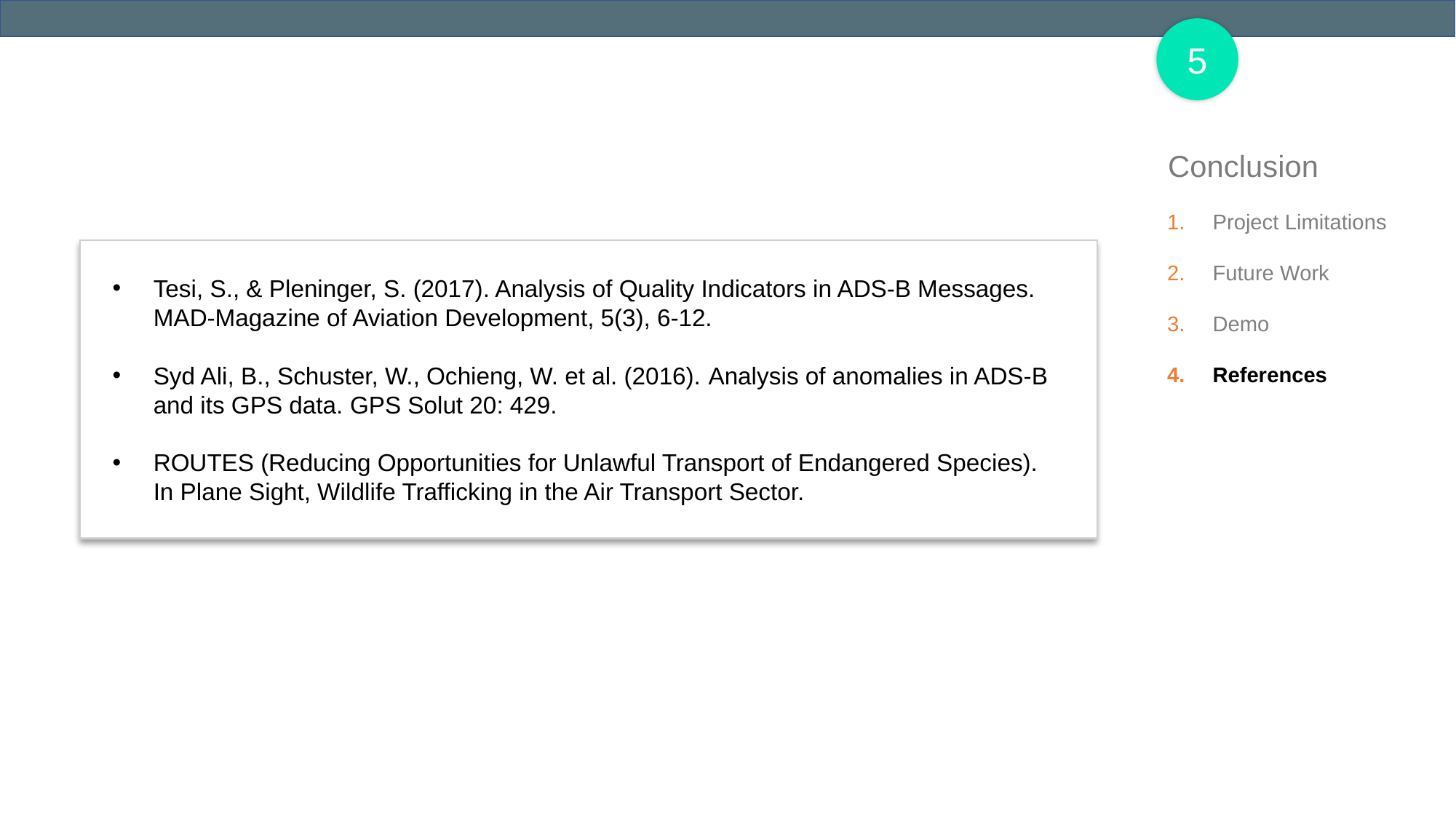

5
Conclusion
Project Limitations

Future Work

Demo

References

Tesi, S., & Pleninger, S. (2017). Analysis of Quality Indicators in ADS-B Messages. MAD-Magazine of Aviation Development, 5(3), 6-12.

Syd Ali, B., Schuster, W., Ochieng, W. et al. (2016). Analysis of anomalies in ADS-B and its GPS data. GPS Solut 20: 429.

ROUTES (Reducing Opportunities for Unlawful Transport of Endangered Species). In Plane Sight, Wildlife Trafficking in the Air Transport Sector.